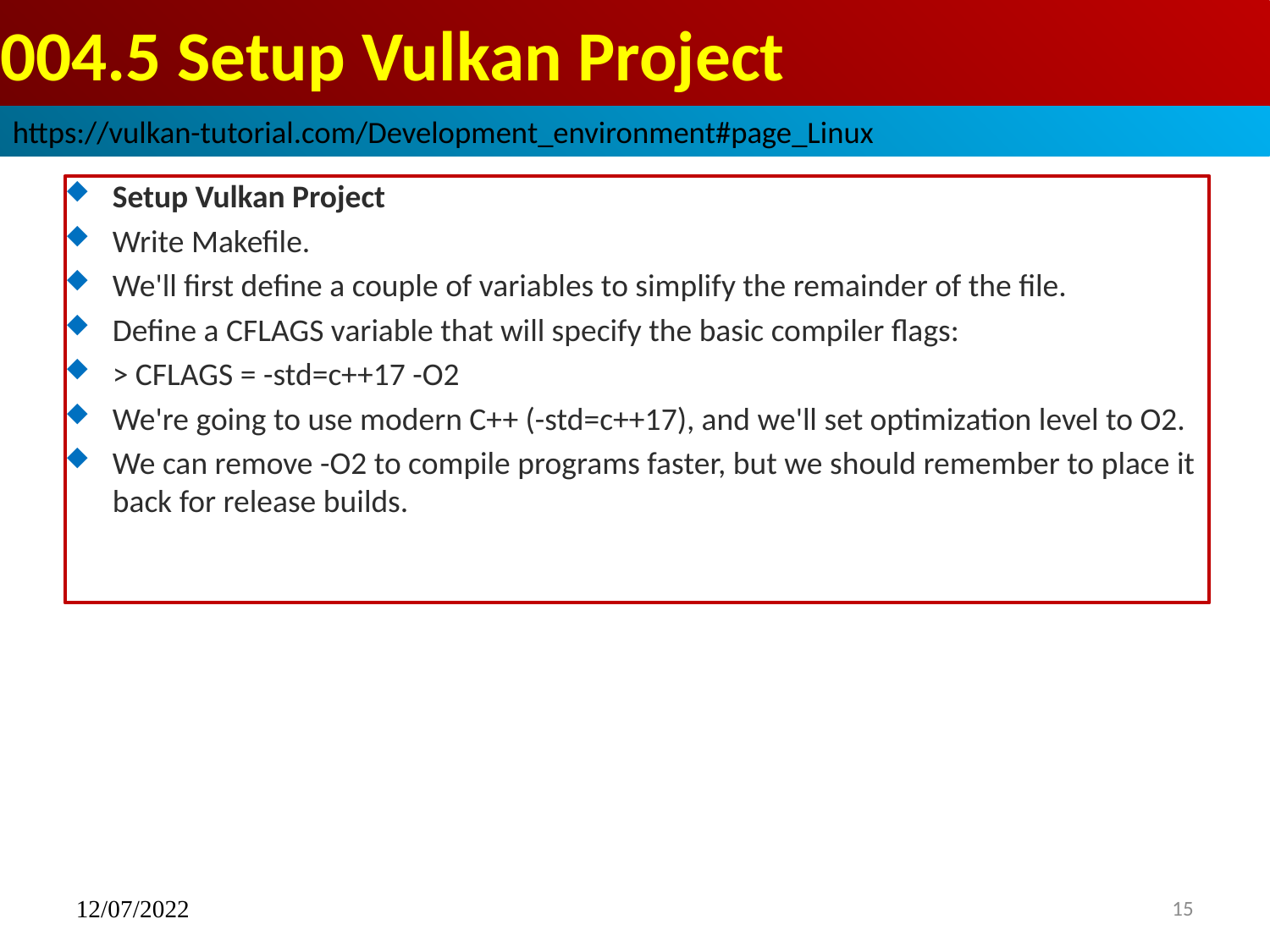

# 004.5 Setup Vulkan Project
https://vulkan-tutorial.com/Development_environment#page_Linux
Setup Vulkan Project
Write Makefile.
We'll first define a couple of variables to simplify the remainder of the file.
Define a CFLAGS variable that will specify the basic compiler flags:
> CFLAGS = -std=c++17 -O2
We're going to use modern C++ (-std=c++17), and we'll set optimization level to O2.
We can remove -O2 to compile programs faster, but we should remember to place it back for release builds.
12/07/2022
15